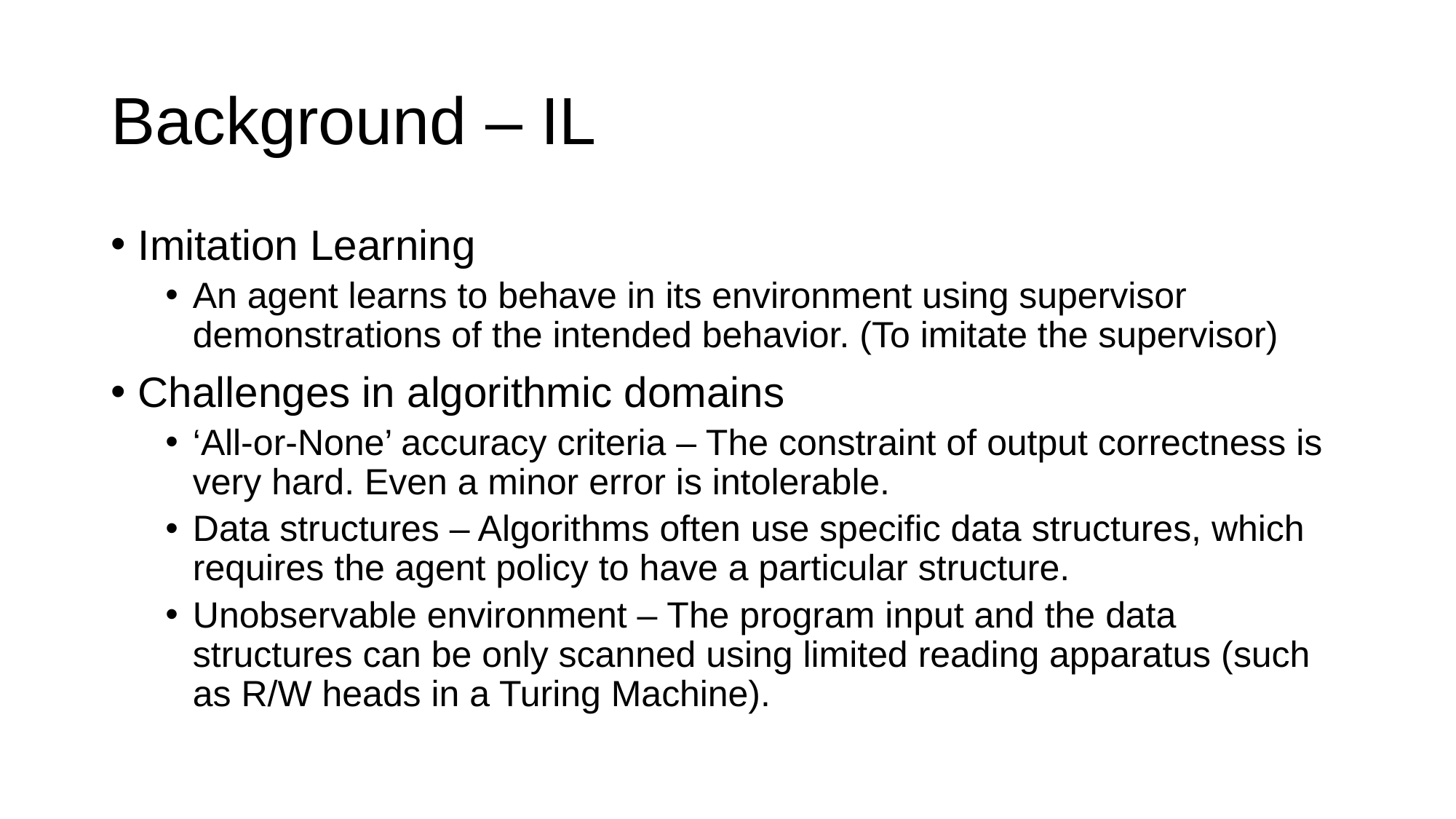

# Background – IL
Imitation Learning
An agent learns to behave in its environment using supervisor demonstrations of the intended behavior. (To imitate the supervisor)
Challenges in algorithmic domains
‘All-or-None’ accuracy criteria – The constraint of output correctness is very hard. Even a minor error is intolerable.
Data structures – Algorithms often use specific data structures, which requires the agent policy to have a particular structure.
Unobservable environment – The program input and the data structures can be only scanned using limited reading apparatus (such as R/W heads in a Turing Machine).